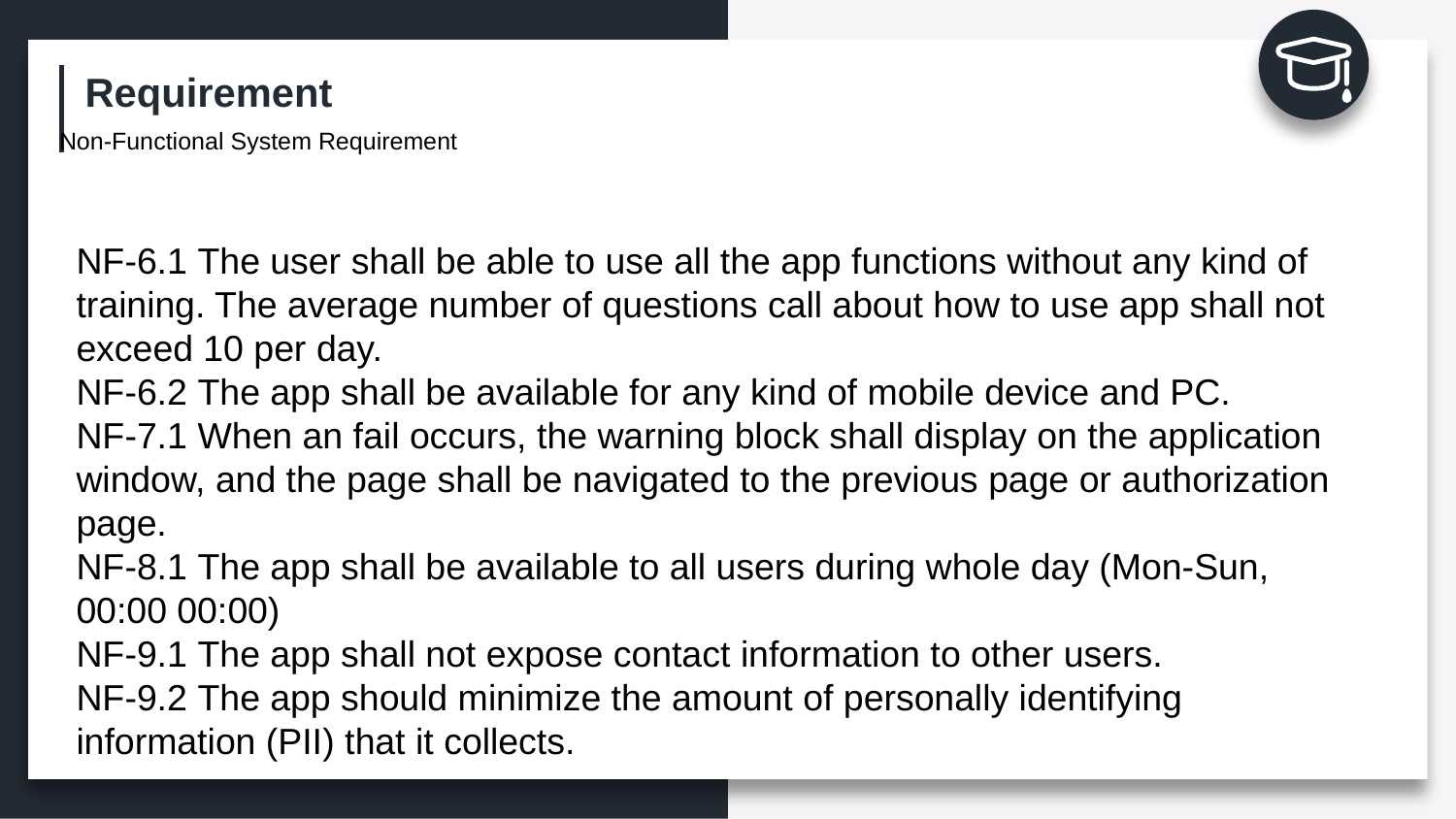

Requirement

Non-Functional System Requirement
NF-6.1 The user shall be able to use all the app functions without any kind of training. The average number of questions call about how to use app shall not exceed 10 per day.
NF-6.2 The app shall be available for any kind of mobile device and PC.
NF-7.1 When an fail occurs, the warning block shall display on the application window, and the page shall be navigated to the previous page or authorization page.
NF-8.1 The app shall be available to all users during whole day (Mon-Sun, 00:00 00:00)
NF-9.1 The app shall not expose contact information to other users.
NF-9.2 The app should minimize the amount of personally identifying information (PII) that it collects.